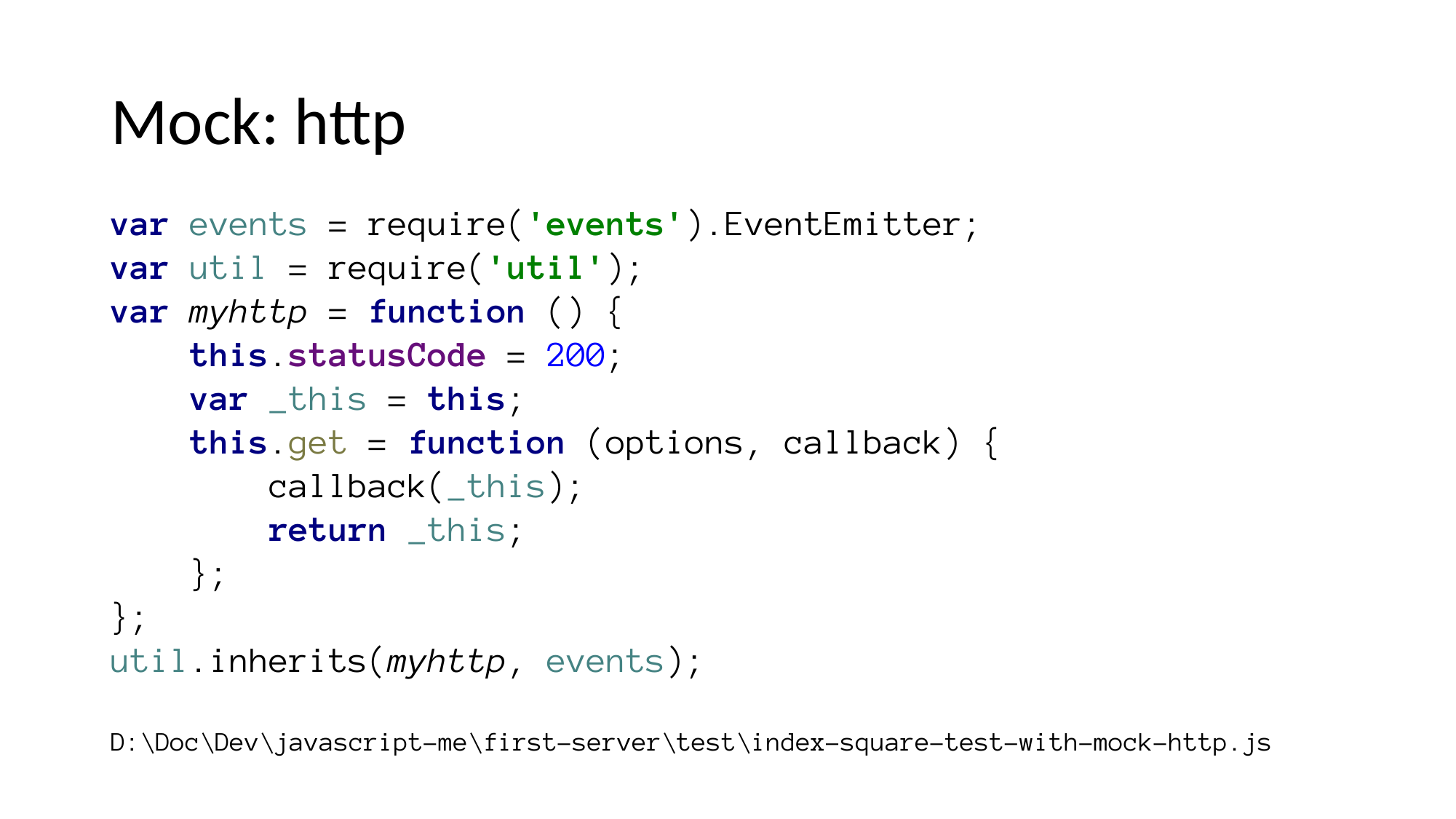

# Mock: http
var events = require('events').EventEmitter;
var util = require('util');
var myhttp = function () {
    this.statusCode = 200;
    var _this = this;
    this.get = function (options, callback) {
        callback(_this);
        return _this;
    };
};
util.inherits(myhttp, events);

D:\Doc\Dev\javascript-me\first-server\test\index-square-test-with-mock-http.js